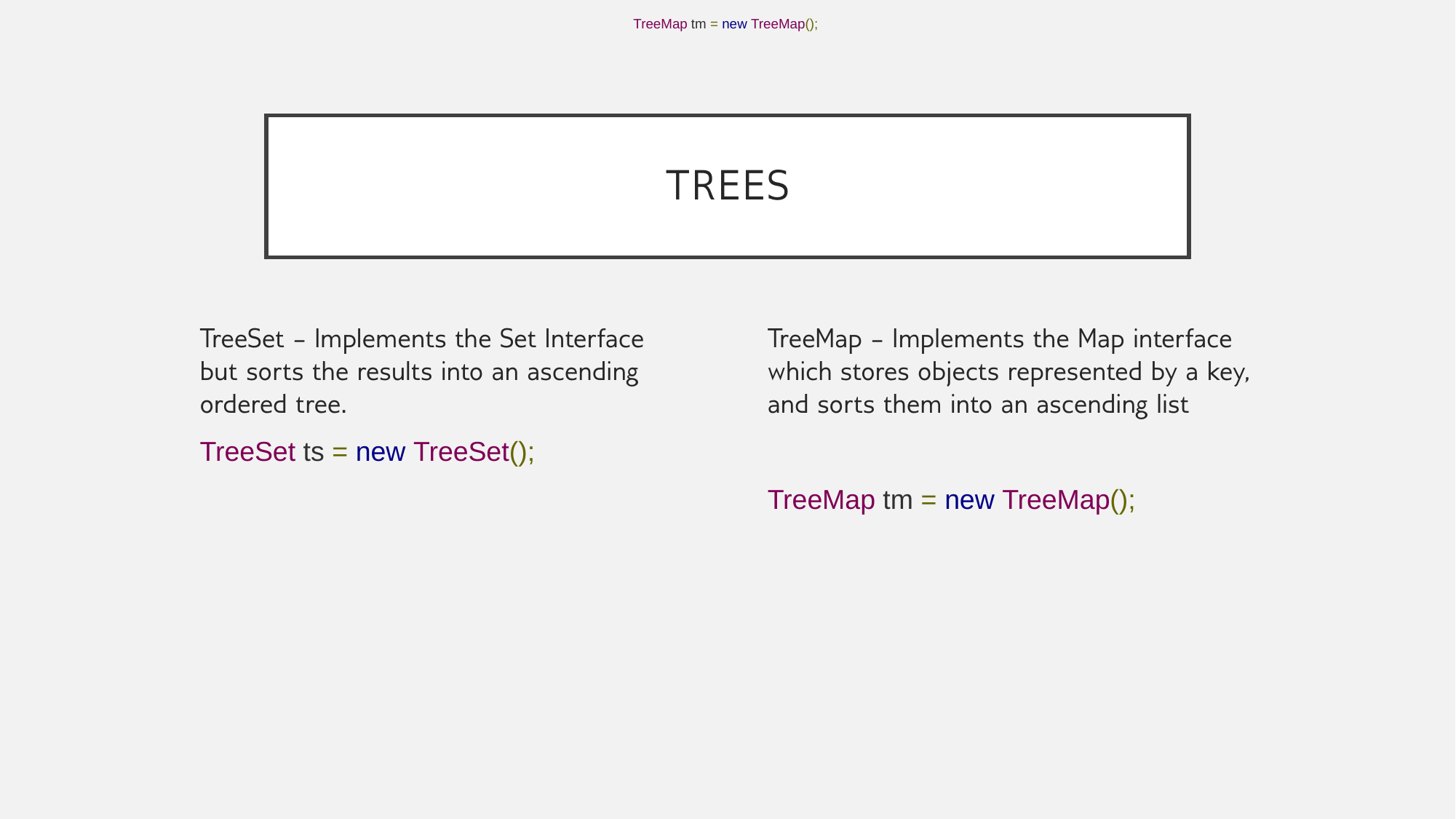

TreeMap tm = new TreeMap();
# TREES
TreeSet – Implements the Set Interface but sorts the results into an ascending ordered tree.
TreeSet ts = new TreeSet();

TreeMap – Implements the Map interface which stores objects represented by a key, and sorts them into an ascending list

TreeMap tm = new TreeMap();